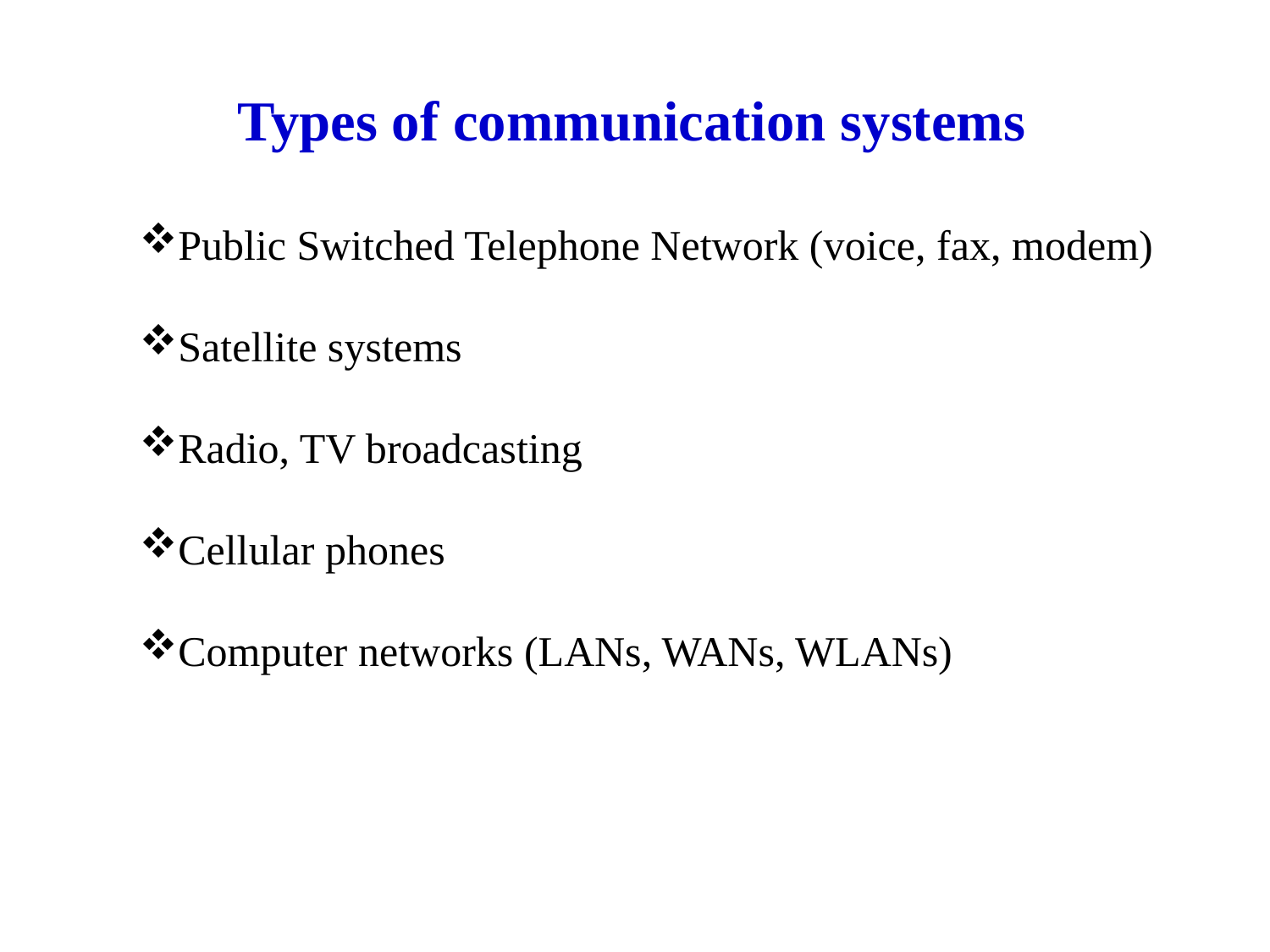

Types of communication systems
Public Switched Telephone Network (voice, fax, modem)

Satellite systems

Radio, TV broadcasting

Cellular phones

Computer networks (LANs, WANs, WLANs)